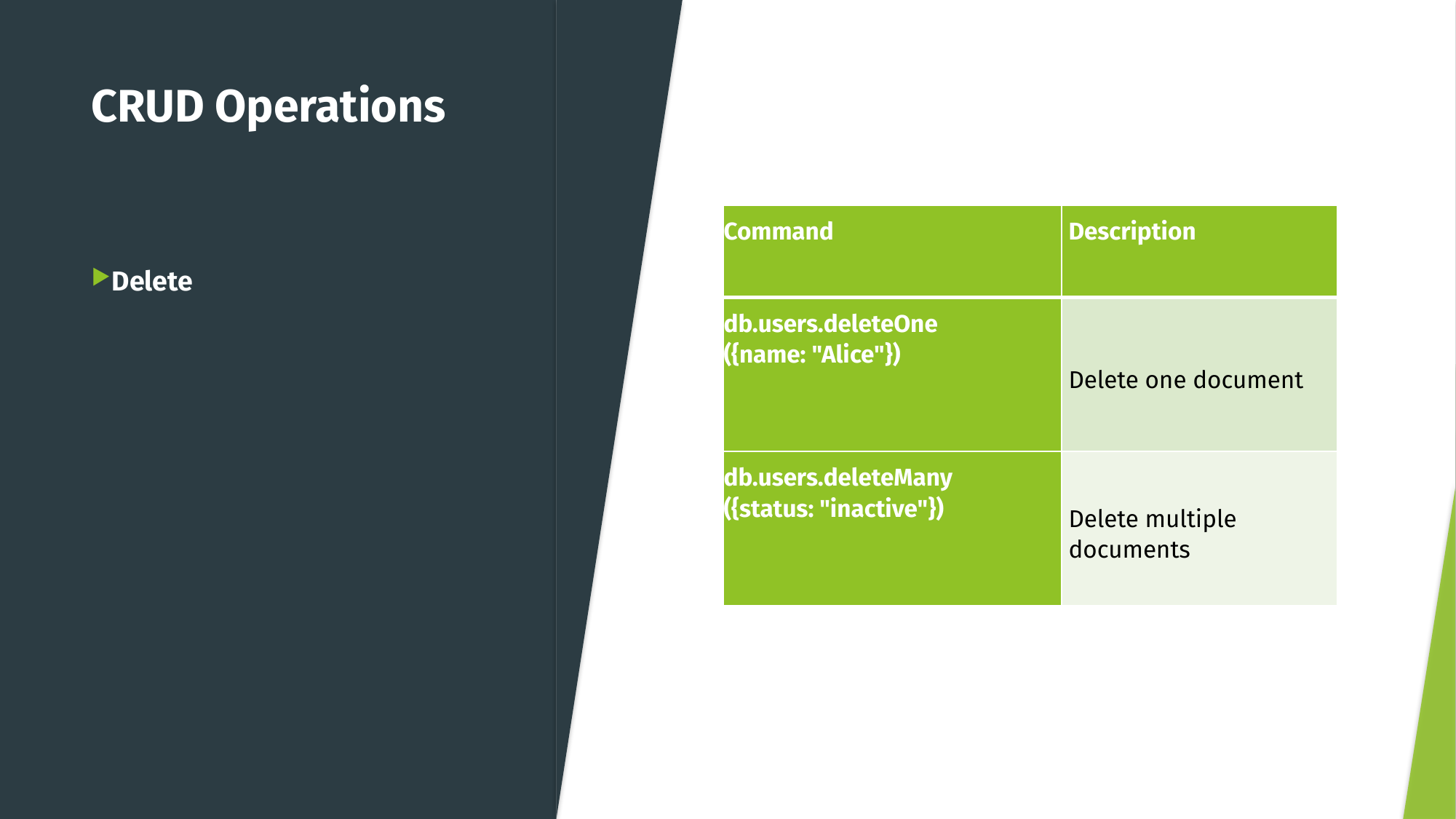

# CRUD Operations
| Command | Description |
| --- | --- |
| db.users.deleteOne ({name: "Alice"}) | Delete one document |
| db.users.deleteMany ({status: "inactive"}) | Delete multiple documents |
Delete